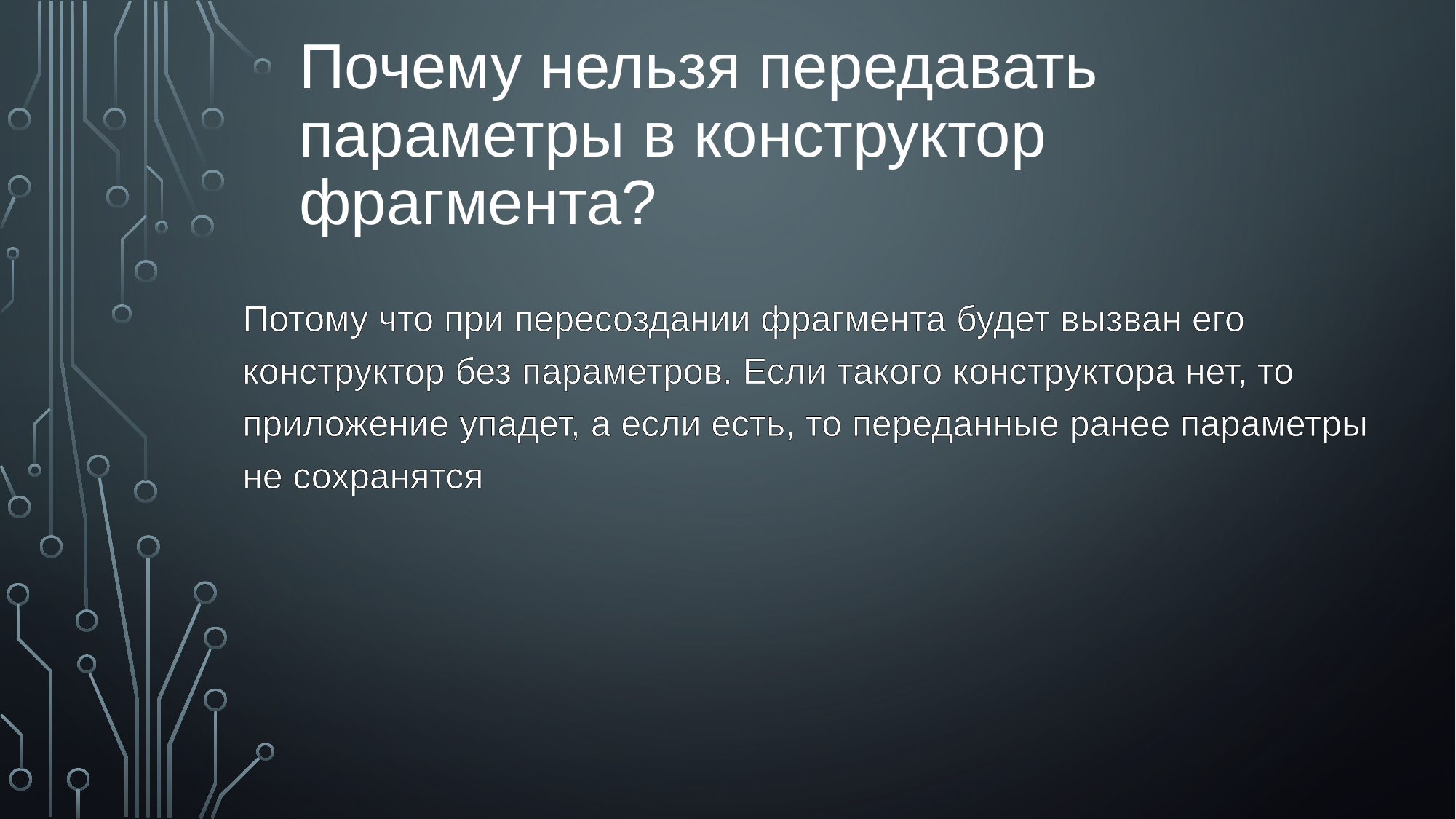

# Почему нельзя передавать параметры в конструктор фрагмента?
Потому что при пересоздании фрагмента будет вызван его конструктор без параметров. Если такого конструктора нет, то приложение упадет, а если есть, то переданные ранее параметры не сохранятся